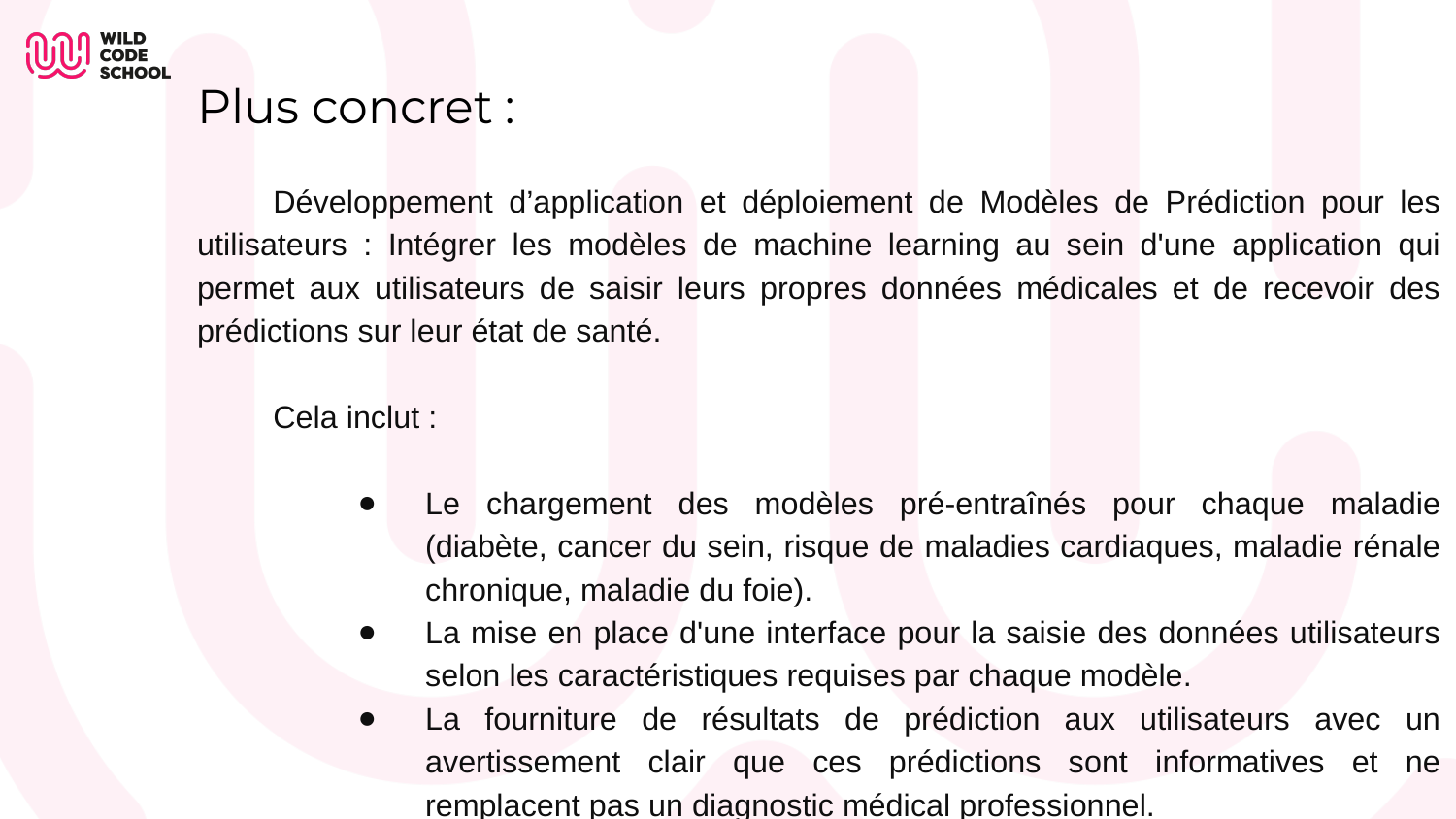

# Plus concret :

Développement d’application et déploiement de Modèles de Prédiction pour les utilisateurs : Intégrer les modèles de machine learning au sein d'une application qui permet aux utilisateurs de saisir leurs propres données médicales et de recevoir des prédictions sur leur état de santé.

Cela inclut :

Le chargement des modèles pré-entraînés pour chaque maladie (diabète, cancer du sein, risque de maladies cardiaques, maladie rénale chronique, maladie du foie).
La mise en place d'une interface pour la saisie des données utilisateurs selon les caractéristiques requises par chaque modèle.
La fourniture de résultats de prédiction aux utilisateurs avec un avertissement clair que ces prédictions sont informatives et ne remplacent pas un diagnostic médical professionnel.